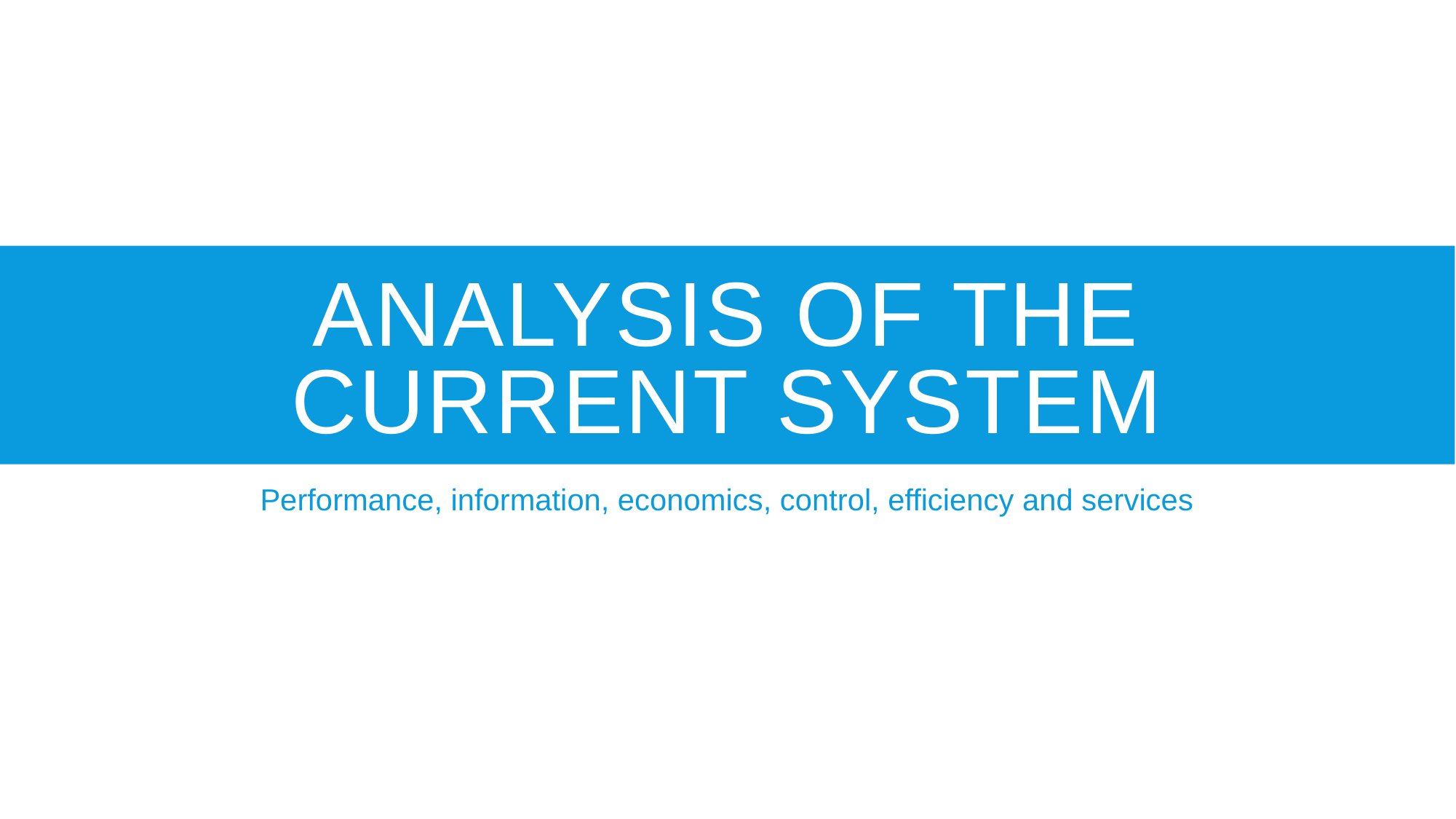

# Analysis of the current system
Performance, information, economics, control, efficiency and services